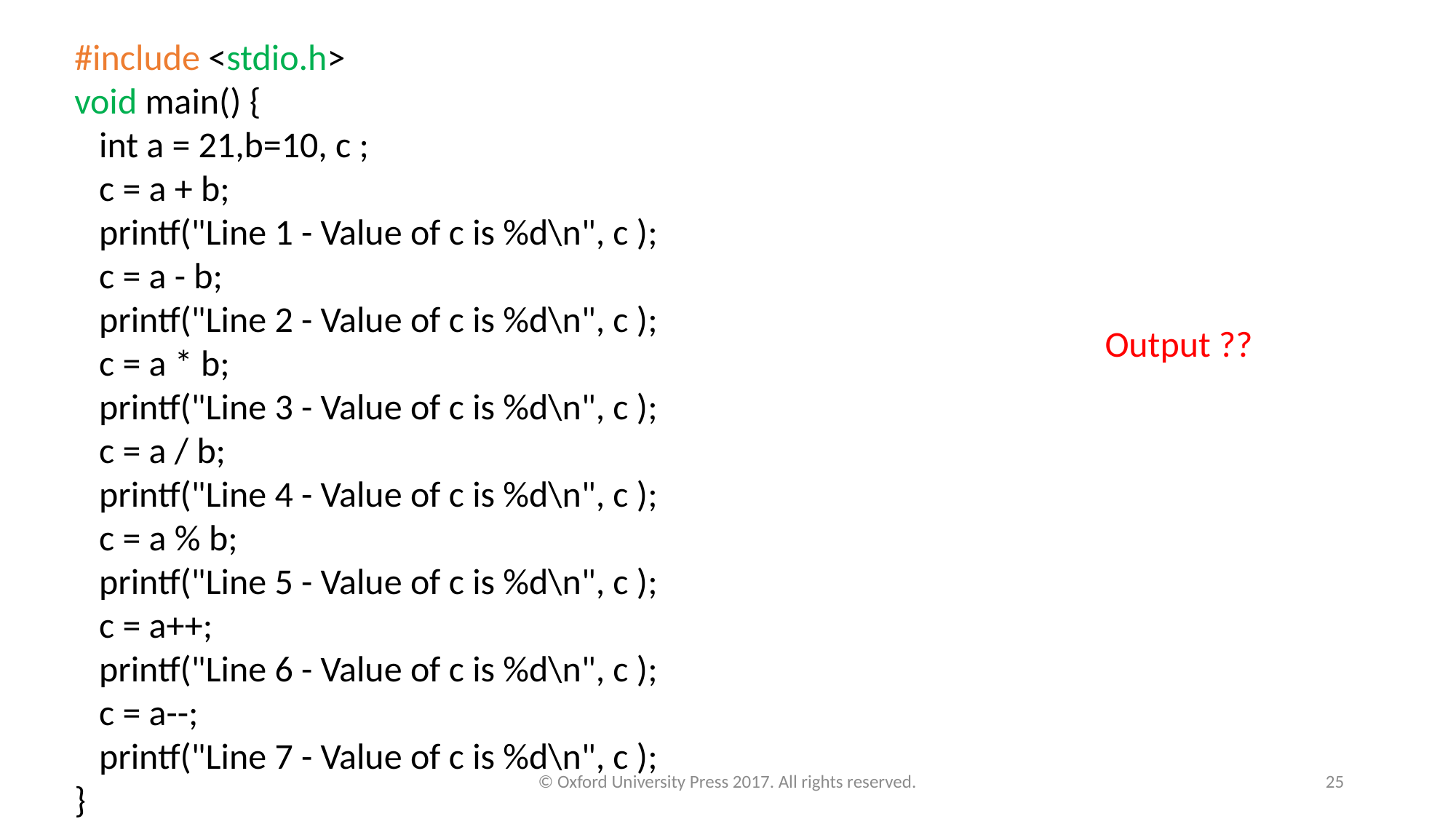

#include <stdio.h>
void main() {
   int a = 21,b=10, c ;
   c = a + b;
   printf("Line 1 - Value of c is %d\n", c );
   c = a - b;
   printf("Line 2 - Value of c is %d\n", c );
   c = a * b;
   printf("Line 3 - Value of c is %d\n", c );
   c = a / b;
   printf("Line 4 - Value of c is %d\n", c );
   c = a % b;
   printf("Line 5 - Value of c is %d\n", c );
   c = a++;
   printf("Line 6 - Value of c is %d\n", c );
   c = a--;
   printf("Line 7 - Value of c is %d\n", c );
}
Output ??
© Oxford University Press 2017. All rights reserved.
25